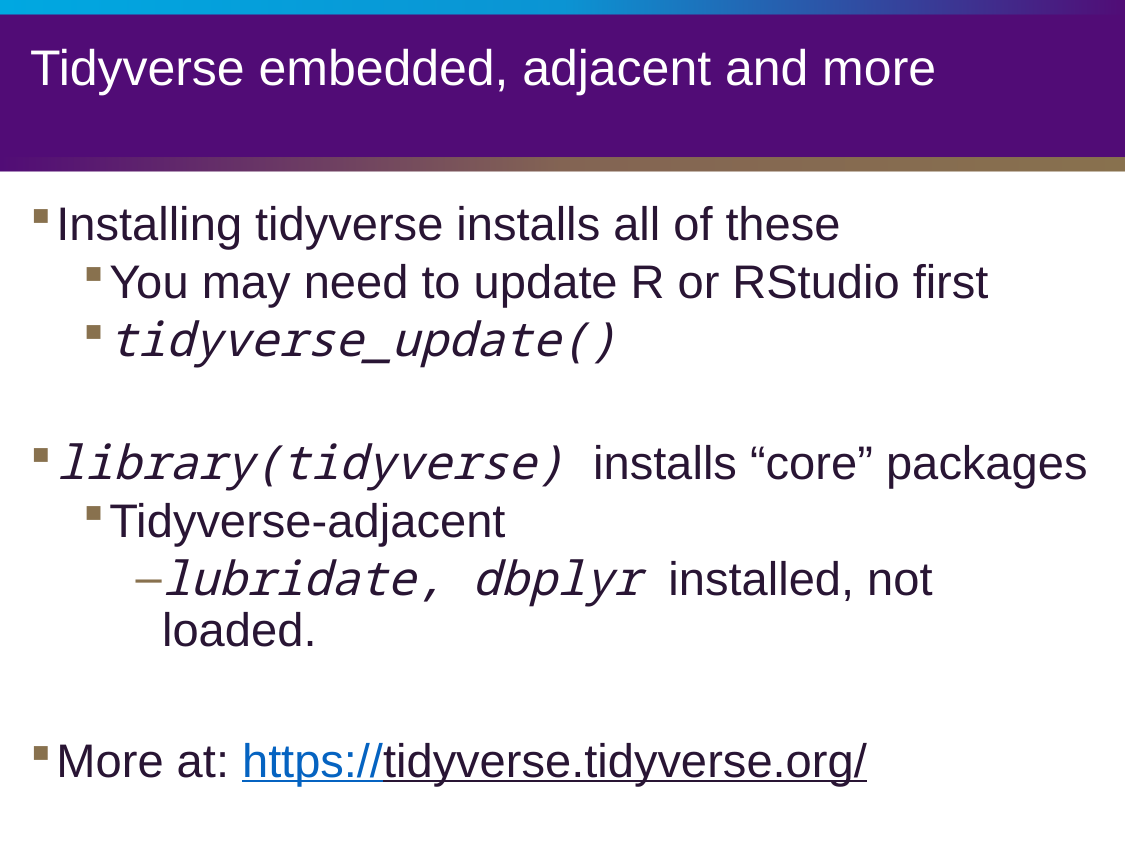

# Tidyverse embedded, adjacent and more
Installing tidyverse installs all of these
You may need to update R or RStudio first
tidyverse_update()

library(tidyverse) installs “core” packages
Tidyverse-adjacent
lubridate, dbplyr  installed, not loaded.

More at: https://tidyverse.tidyverse.org/